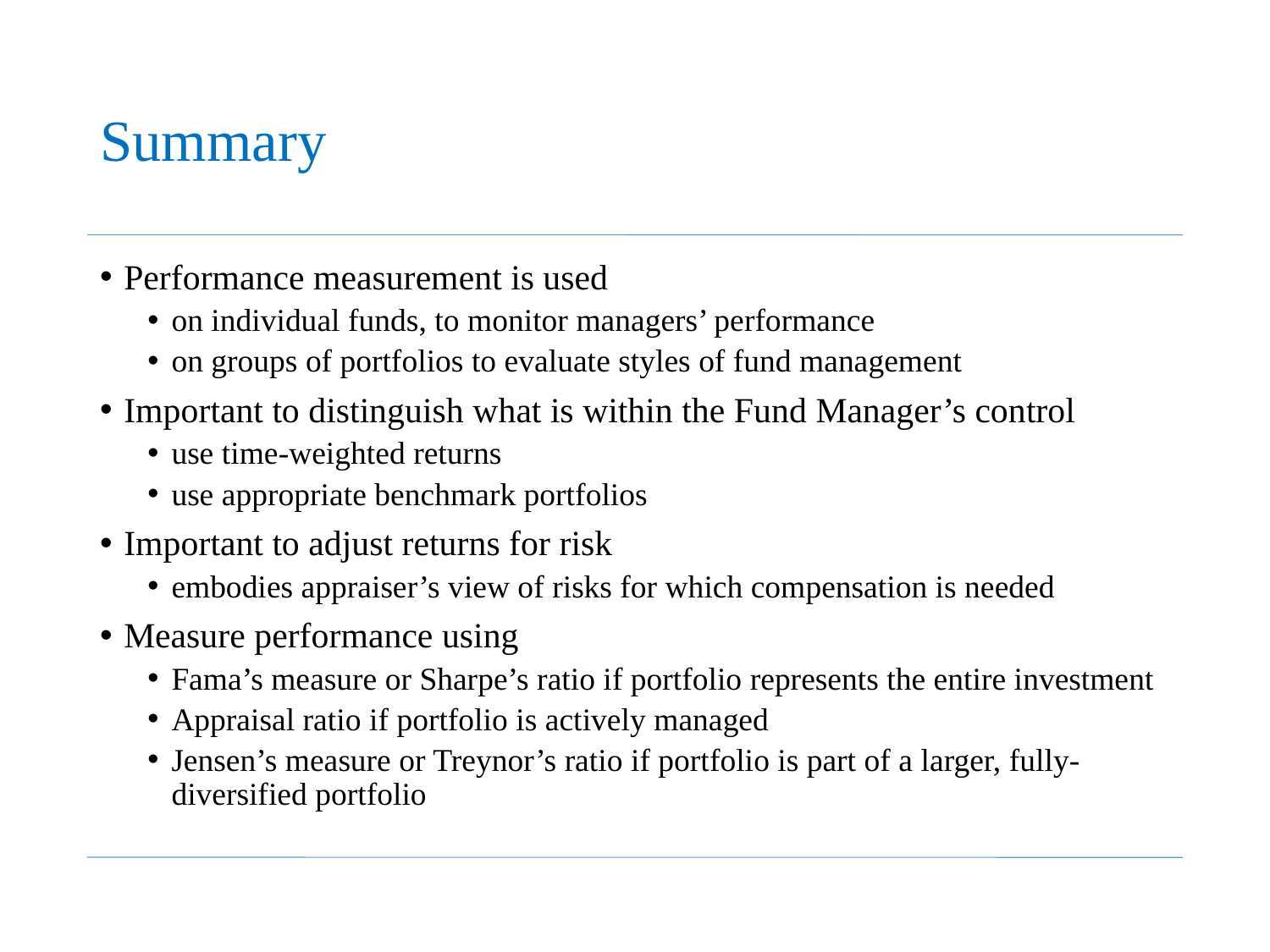

# Summary
Performance measurement is used
on individual funds, to monitor managers’ performance
on groups of portfolios to evaluate styles of fund management
Important to distinguish what is within the Fund Manager’s control
use time-weighted returns
use appropriate benchmark portfolios
Important to adjust returns for risk
embodies appraiser’s view of risks for which compensation is needed
Measure performance using
Fama’s measure or Sharpe’s ratio if portfolio represents the entire investment
Appraisal ratio if portfolio is actively managed
Jensen’s measure or Treynor’s ratio if portfolio is part of a larger, fully-diversified portfolio